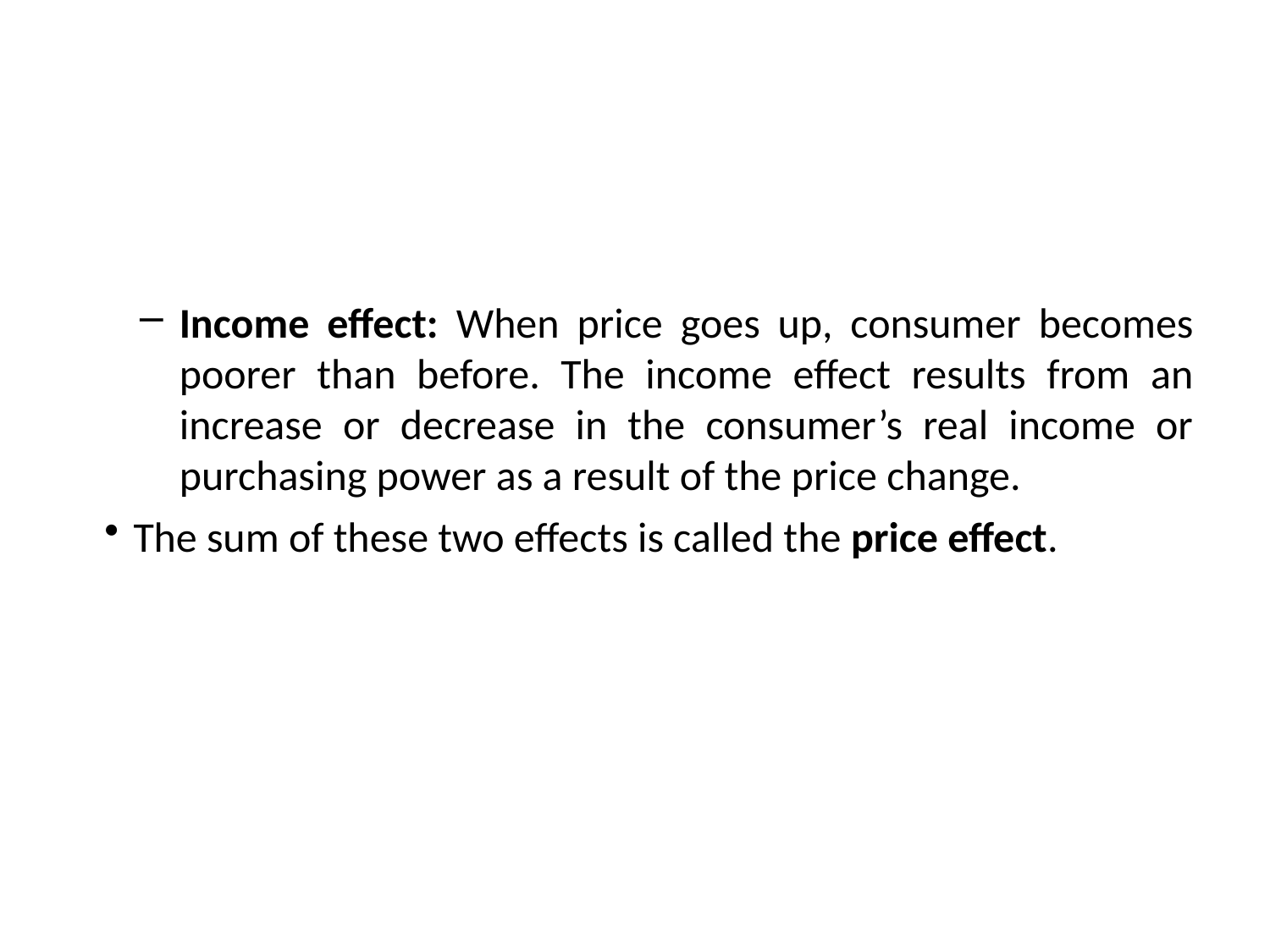

#

Income effect: When price goes up, consumer becomes poorer than before. The income effect results from an increase or decrease in the consumer’s real income or purchasing power as a result of the price change.
 The sum of these two effects is called the price effect.